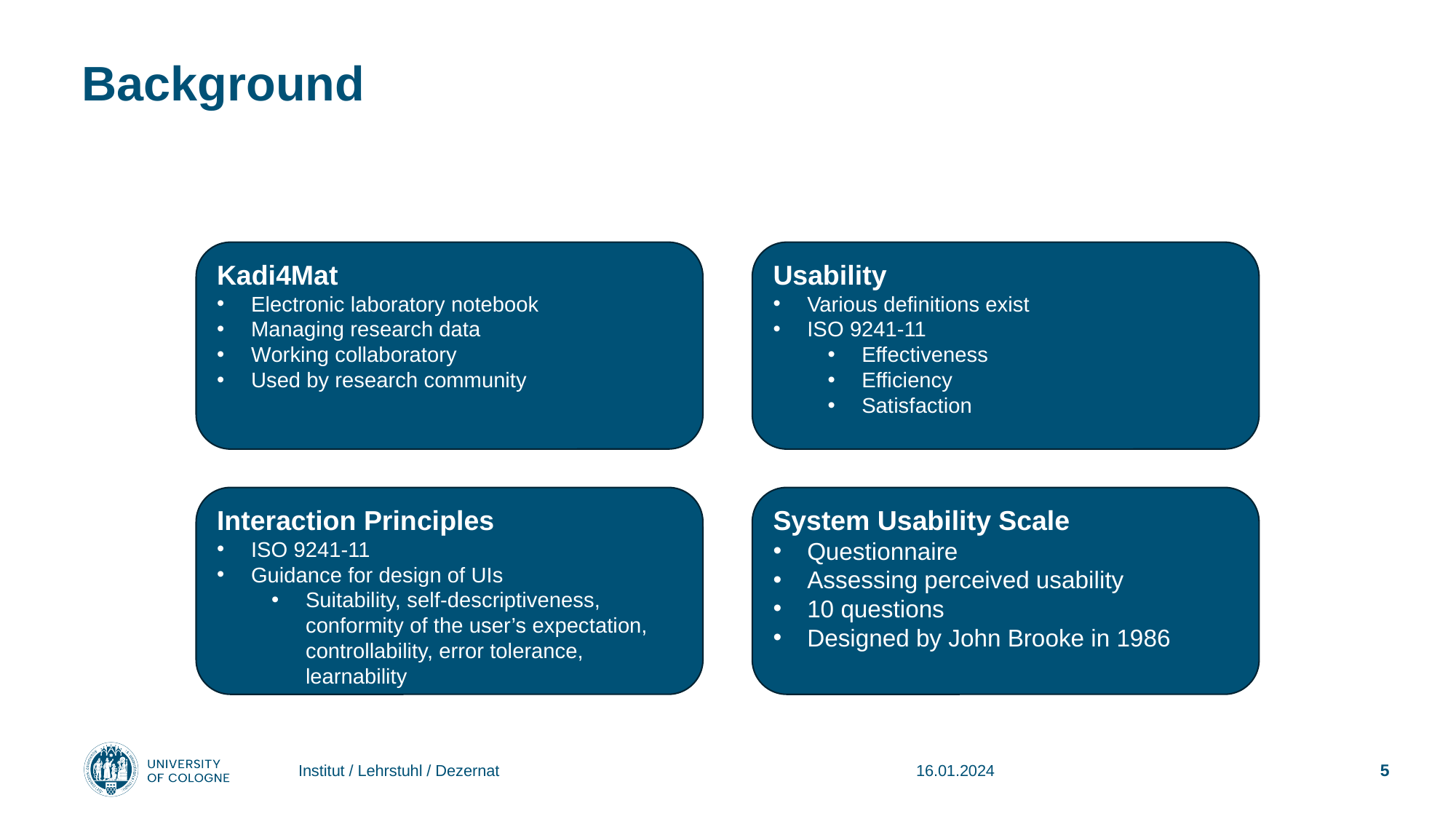

# Background
Kadi4Mat
Electronic laboratory notebook
Managing research data
Working collaboratory
Used by research community
Usability
Various definitions exist
ISO 9241-11
Effectiveness
Efficiency
Satisfaction
Interaction Principles
ISO 9241-11
Guidance for design of UIs
Suitability, self-descriptiveness, conformity of the user’s expectation, controllability, error tolerance, learnability
System Usability Scale
Questionnaire
Assessing perceived usability
10 questions
Designed by John Brooke in 1986
Institut / Lehrstuhl / Dezernat
16.01.2024
5